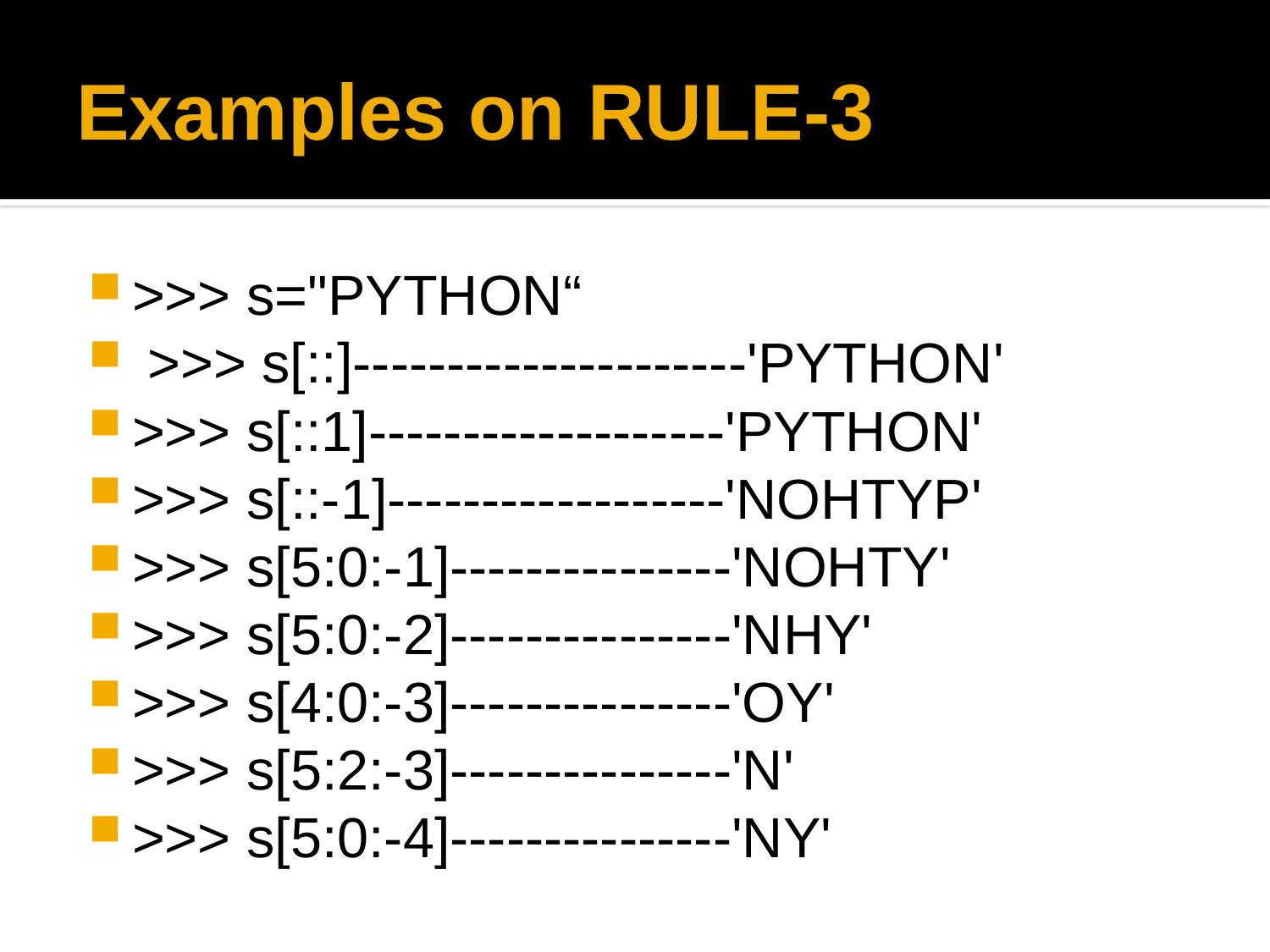

# Examples on RULE-3
>>> s="PYTHON“
 >>> s[::]---------------------'PYTHON'
>>> s[::1]-------------------'PYTHON'
>>> s[::-1]------------------'NOHTYP'
>>> s[5:0:-1]---------------'NOHTY'
>>> s[5:0:-2]---------------'NHY'
>>> s[4:0:-3]---------------'OY'
>>> s[5:2:-3]---------------'N'
>>> s[5:0:-4]---------------'NY'